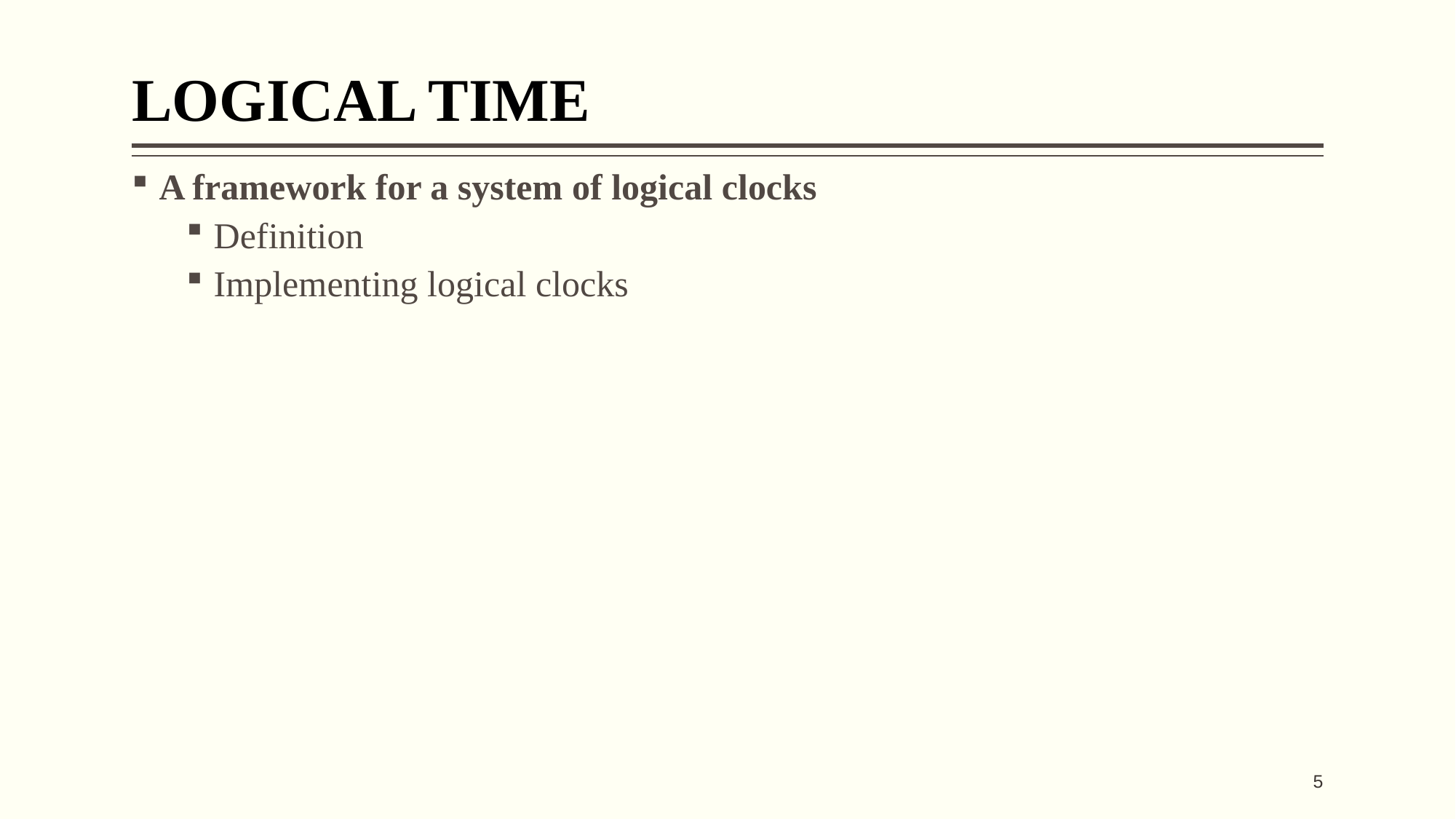

# LOGICAL TIME
A framework for a system of logical clocks
Definition
Implementing logical clocks
5